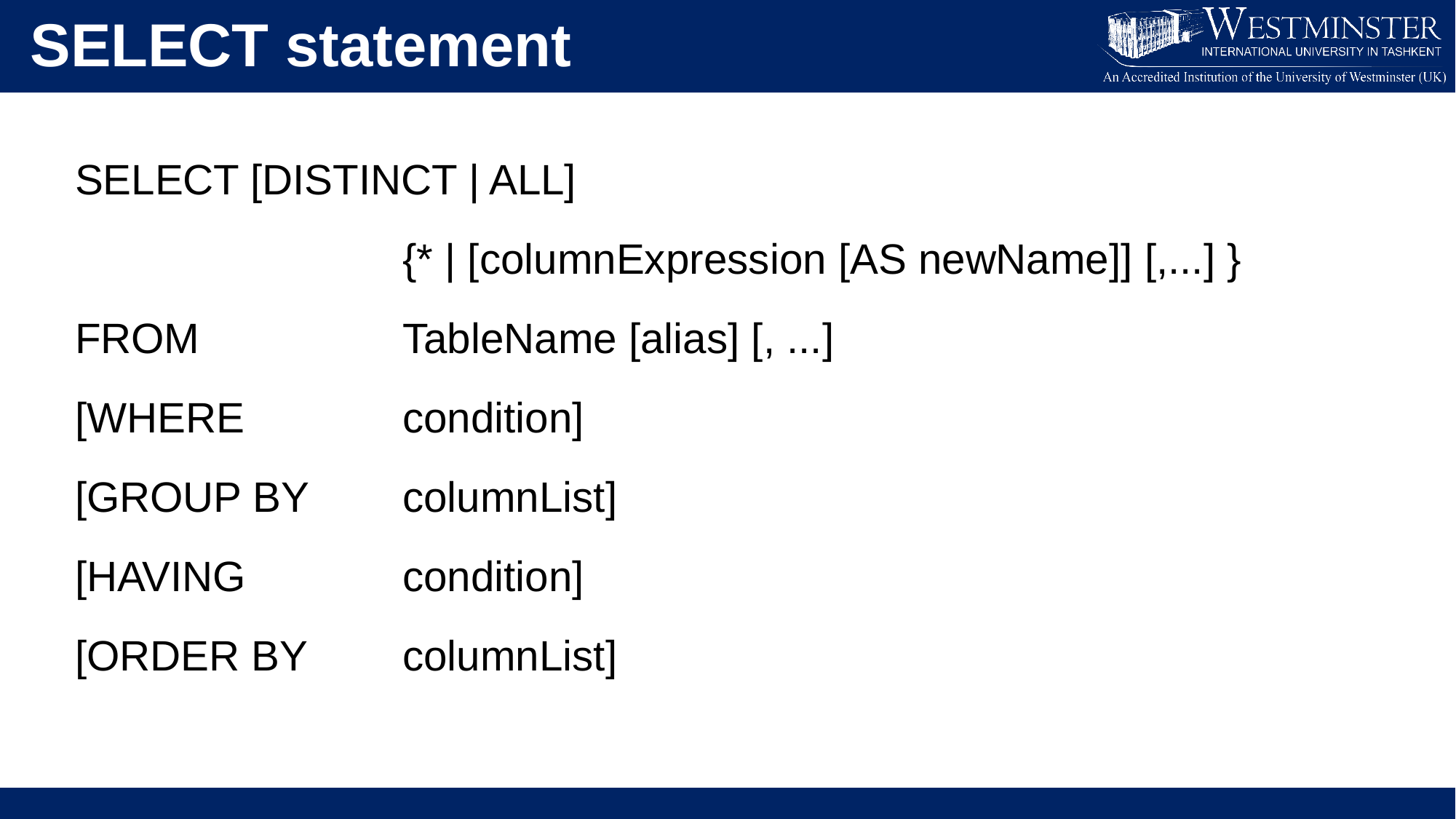

SELECT statement
SELECT [DISTINCT | ALL]
			{* | [columnExpression [AS newName]] [,...] }
FROM		TableName [alias] [, ...]
[WHERE		condition]
[GROUP BY	columnList]
[HAVING		condition]
[ORDER BY	columnList]